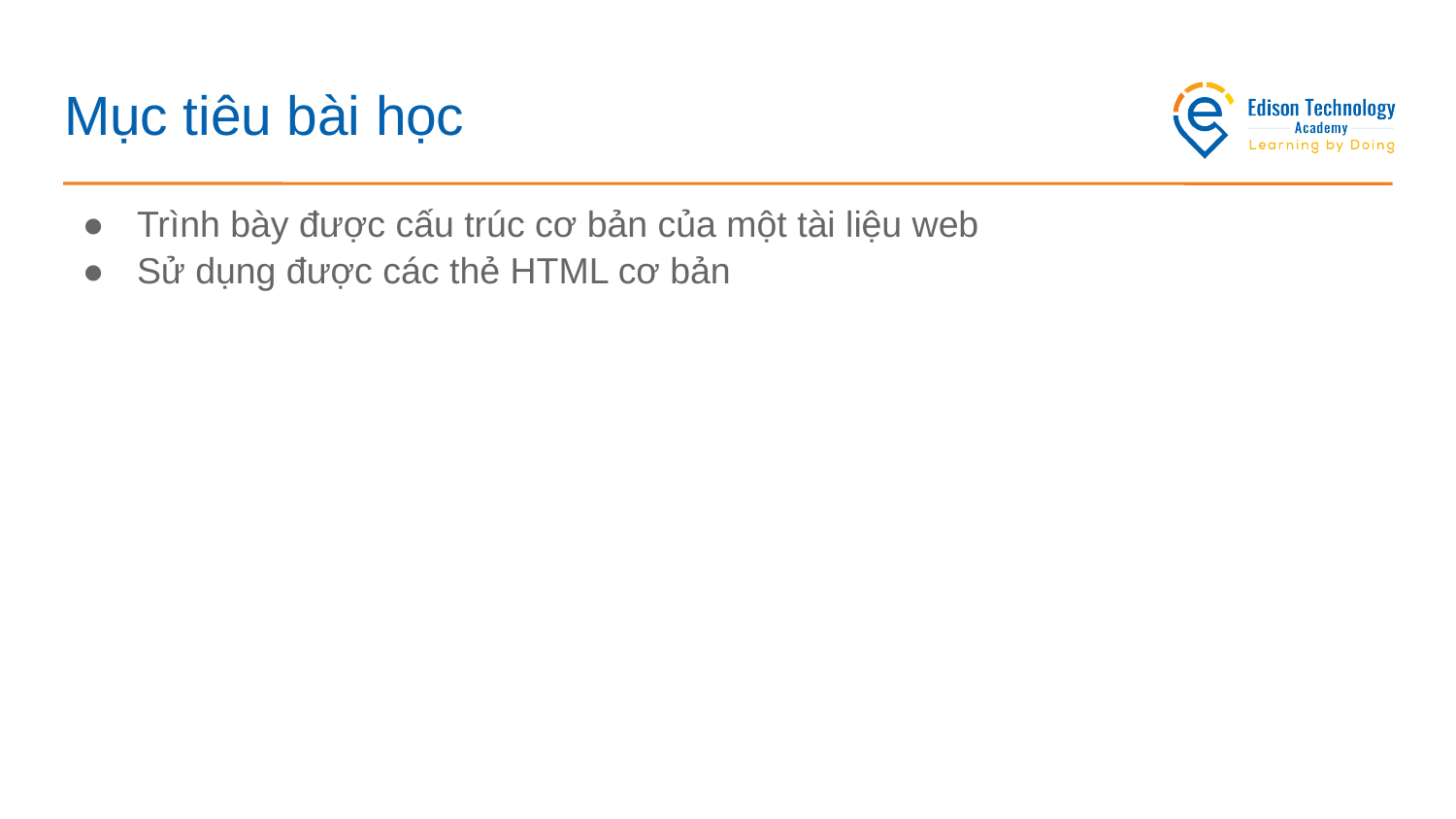

# Mục tiêu bài học
Trình bày được cấu trúc cơ bản của một tài liệu web
Sử dụng được các thẻ HTML cơ bản